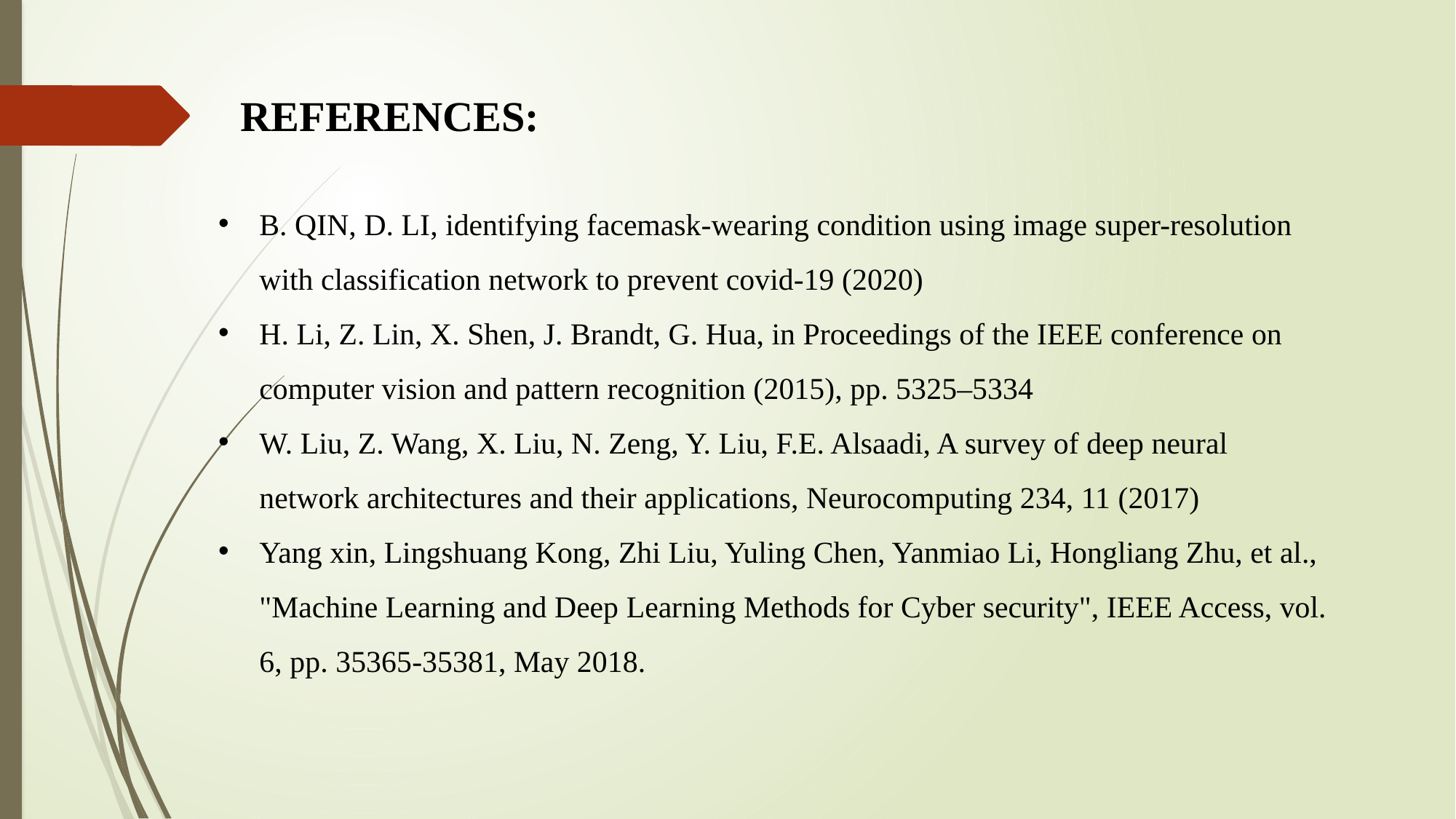

REFERENCES:
B. QIN, D. LI, identifying facemask-wearing condition using image super-resolution with classification network to prevent covid-19 (2020)
H. Li, Z. Lin, X. Shen, J. Brandt, G. Hua, in Proceedings of the IEEE conference on computer vision and pattern recognition (2015), pp. 5325–5334
W. Liu, Z. Wang, X. Liu, N. Zeng, Y. Liu, F.E. Alsaadi, A survey of deep neural network architectures and their applications, Neurocomputing 234, 11 (2017)
Yang xin, Lingshuang Kong, Zhi Liu, Yuling Chen, Yanmiao Li, Hongliang Zhu, et al., "Machine Learning and Deep Learning Methods for Cyber security", IEEE Access, vol. 6, pp. 35365-35381, May 2018.